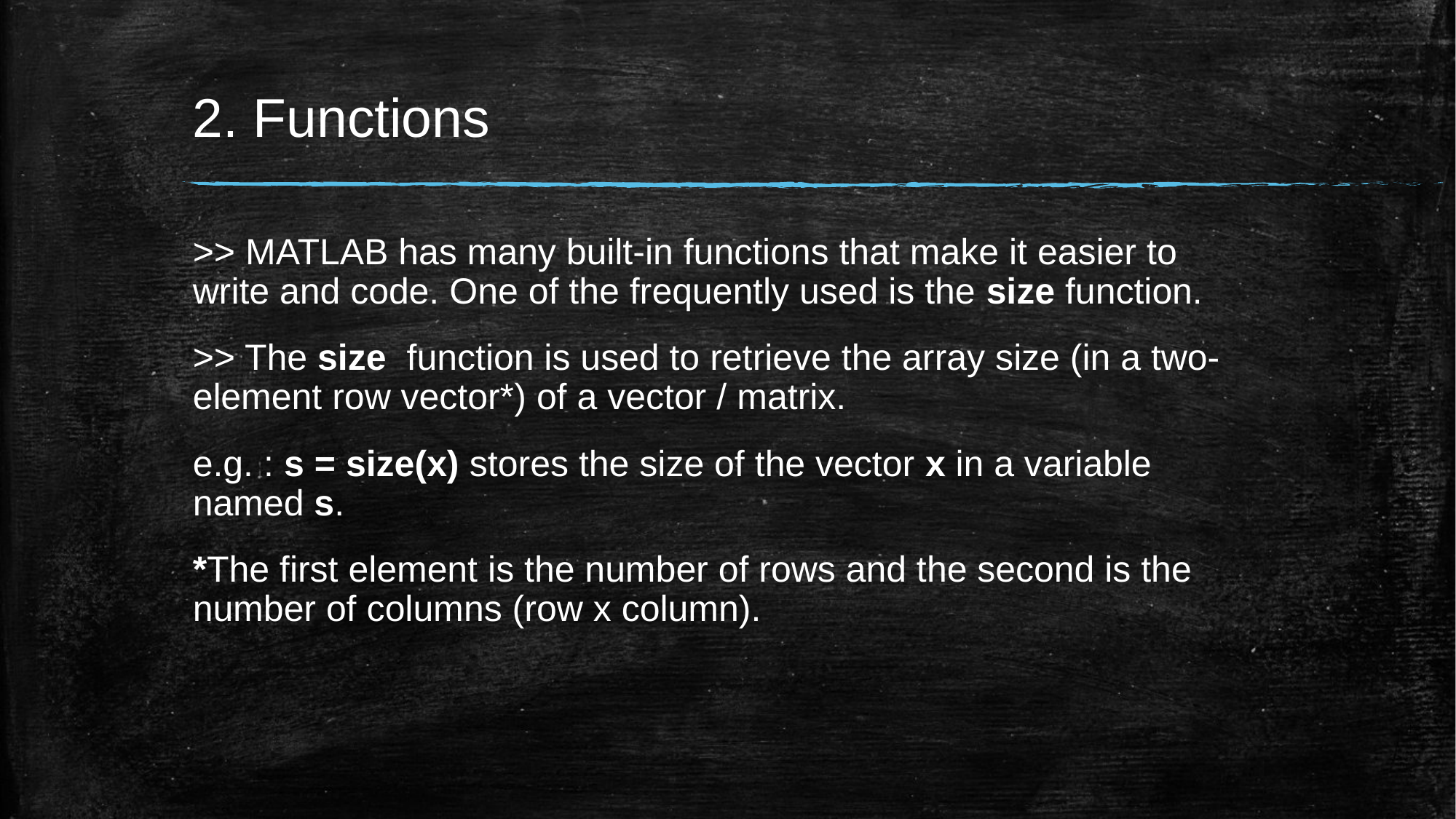

# 2. Functions
>> MATLAB has many built-in functions that make it easier to write and code. One of the frequently used is the size function.
>> The size  function is used to retrieve the array size (in a two-element row vector*) of a vector / matrix.
e.g. : s = size(x) stores the size of the vector x in a variable named s.
*The first element is the number of rows and the second is the number of columns (row x column).